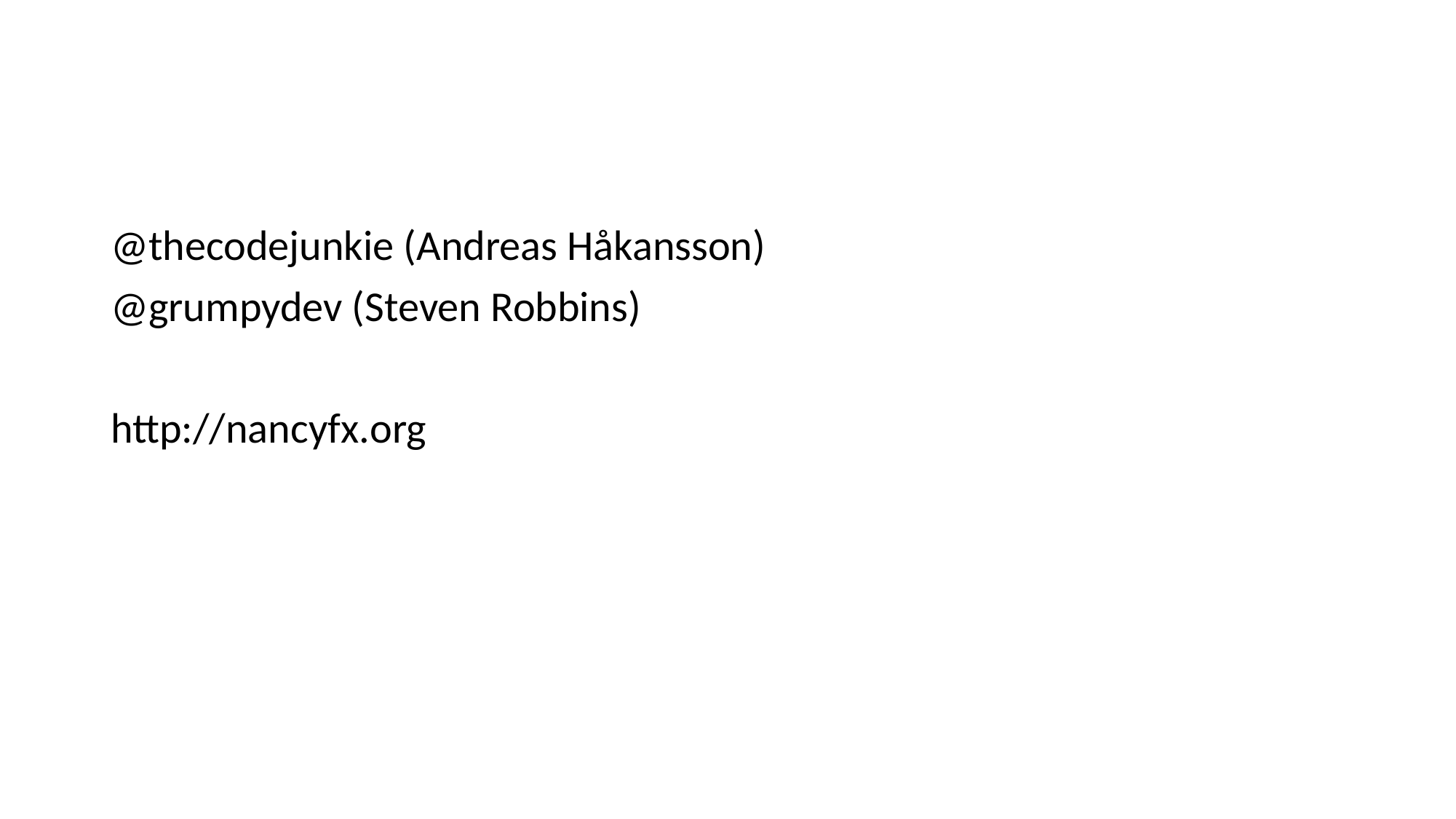

@thecodejunkie (Andreas Håkansson)
@grumpydev (Steven Robbins)

http://nancyfx.org